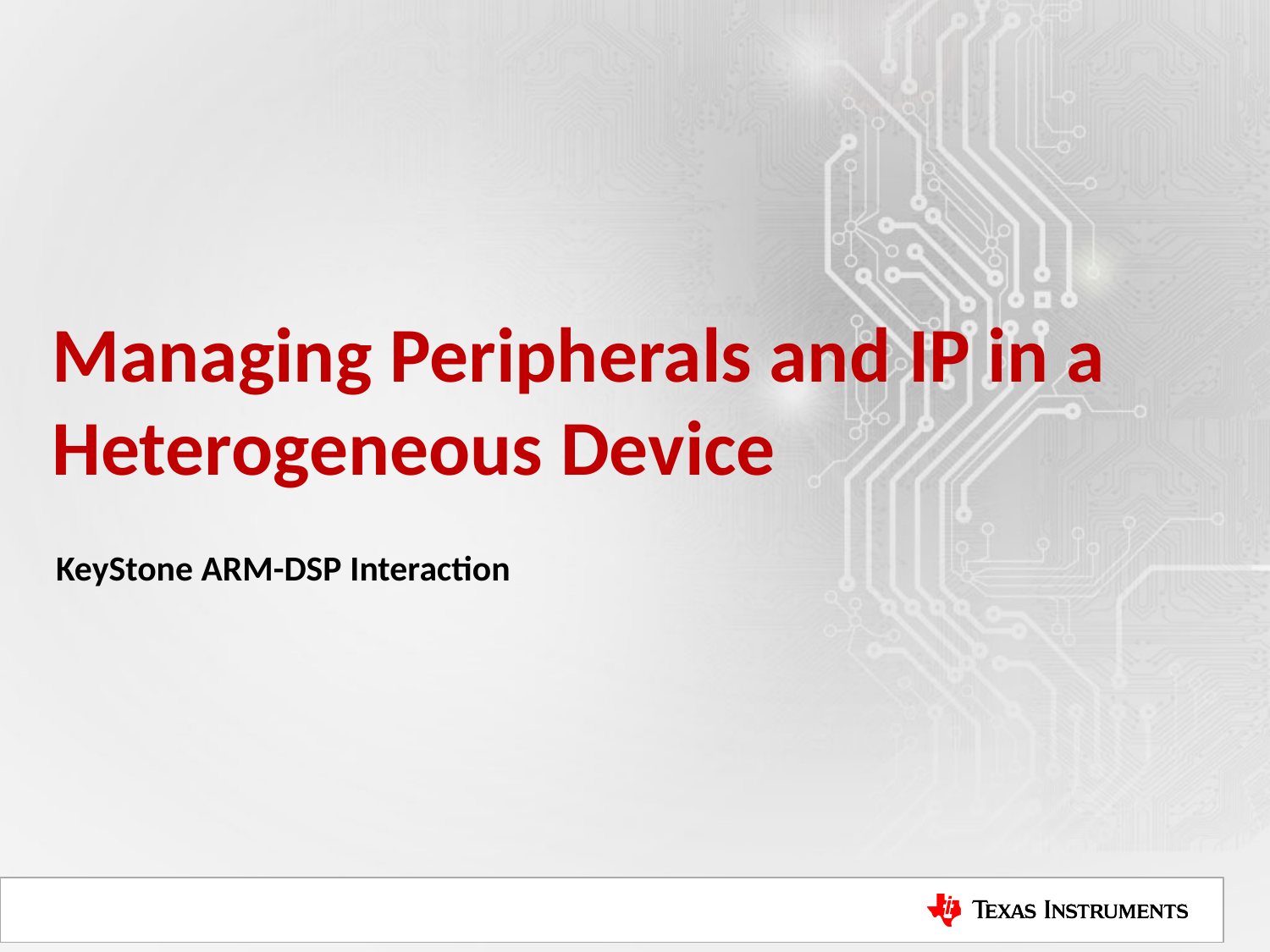

# Managing Peripherals and IP in a Heterogeneous Device
KeyStone ARM-DSP Interaction